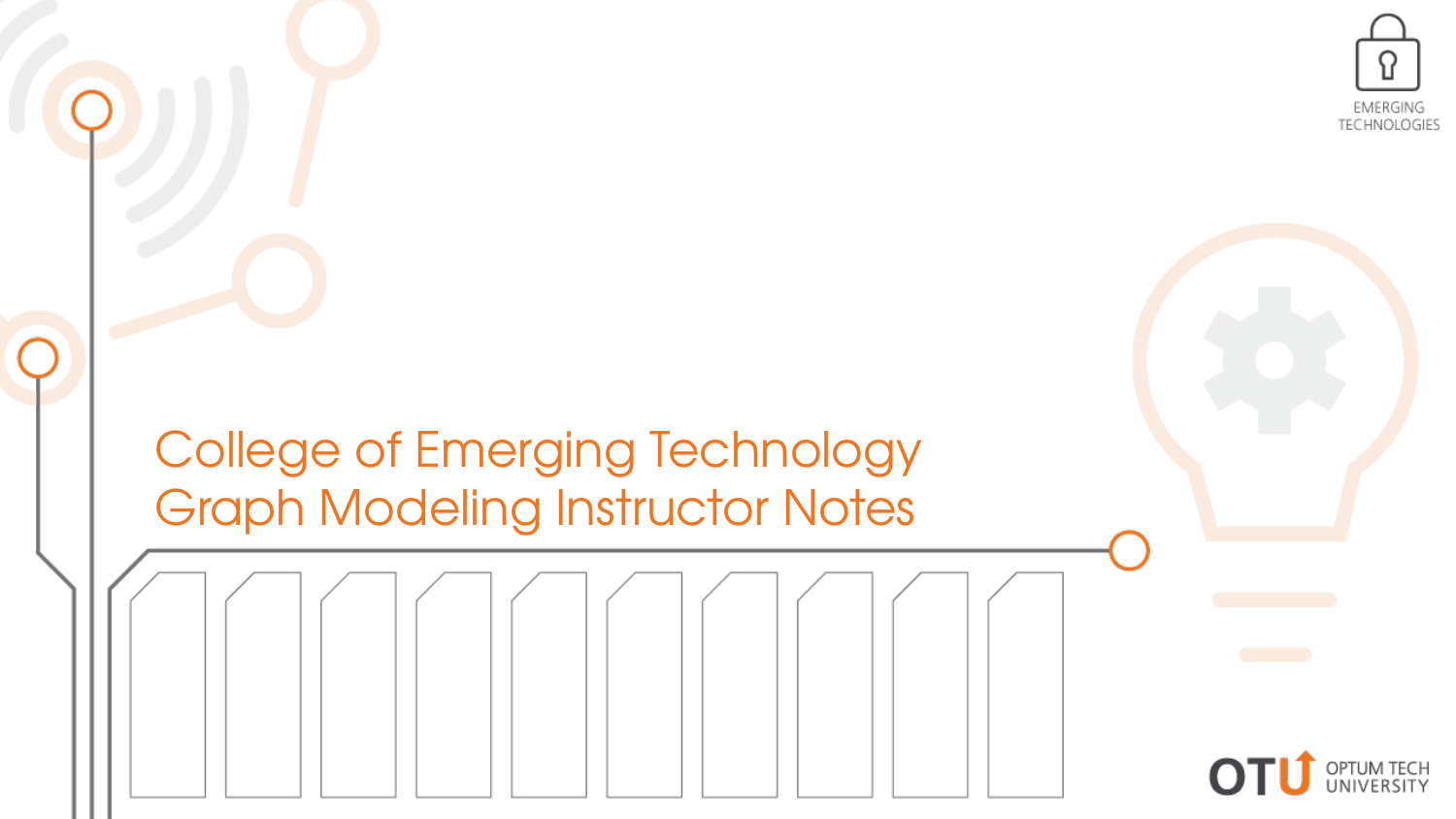

College of Emerging Technology
Graph Modeling Instructor Notes